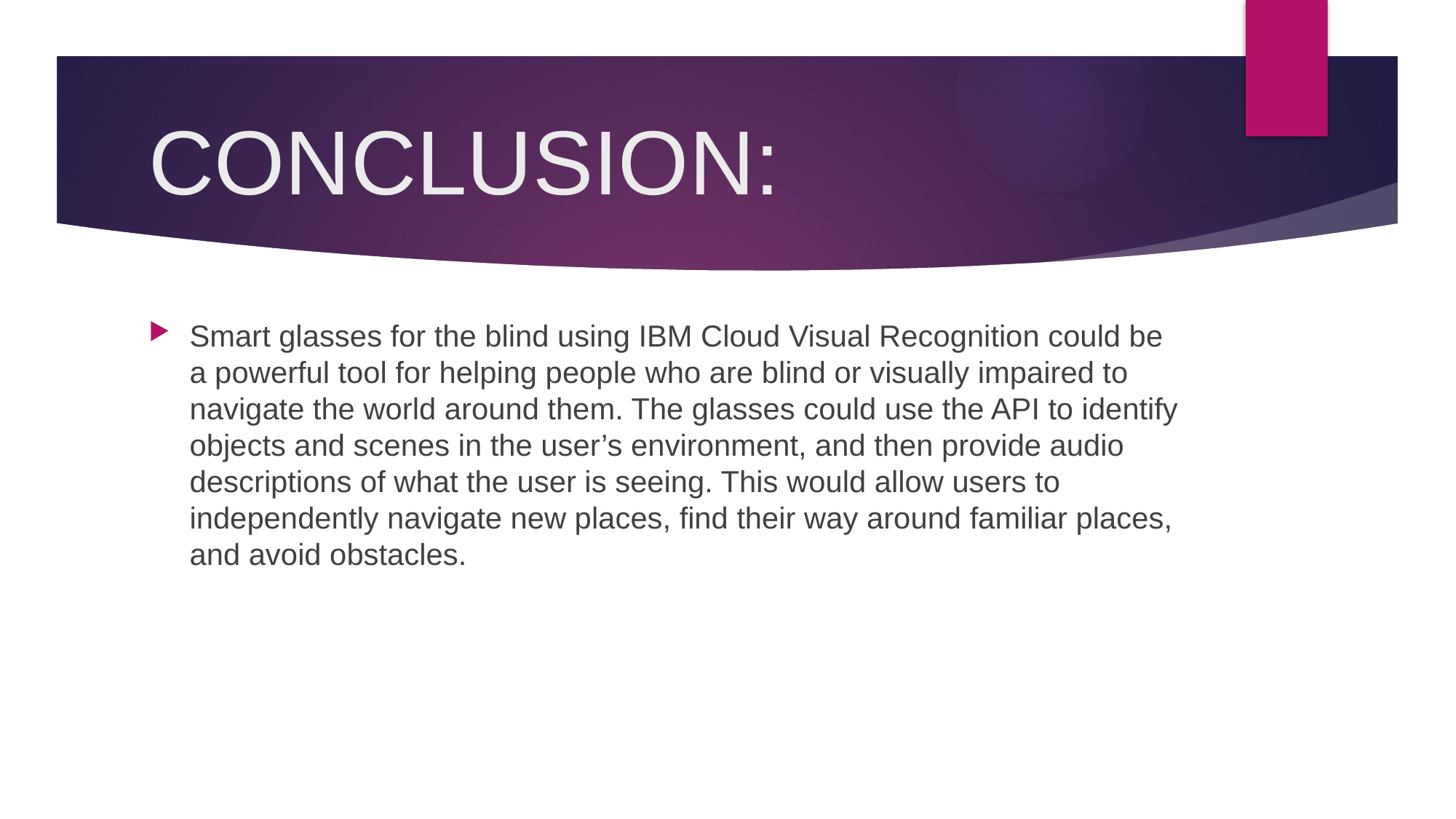

# CONCLUSION:
Smart glasses for the blind using IBM Cloud Visual Recognition could be a powerful tool for helping people who are blind or visually impaired to navigate the world around them. The glasses could use the API to identify objects and scenes in the user’s environment, and then provide audio descriptions of what the user is seeing. This would allow users to independently navigate new places, find their way around familiar places, and avoid obstacles.